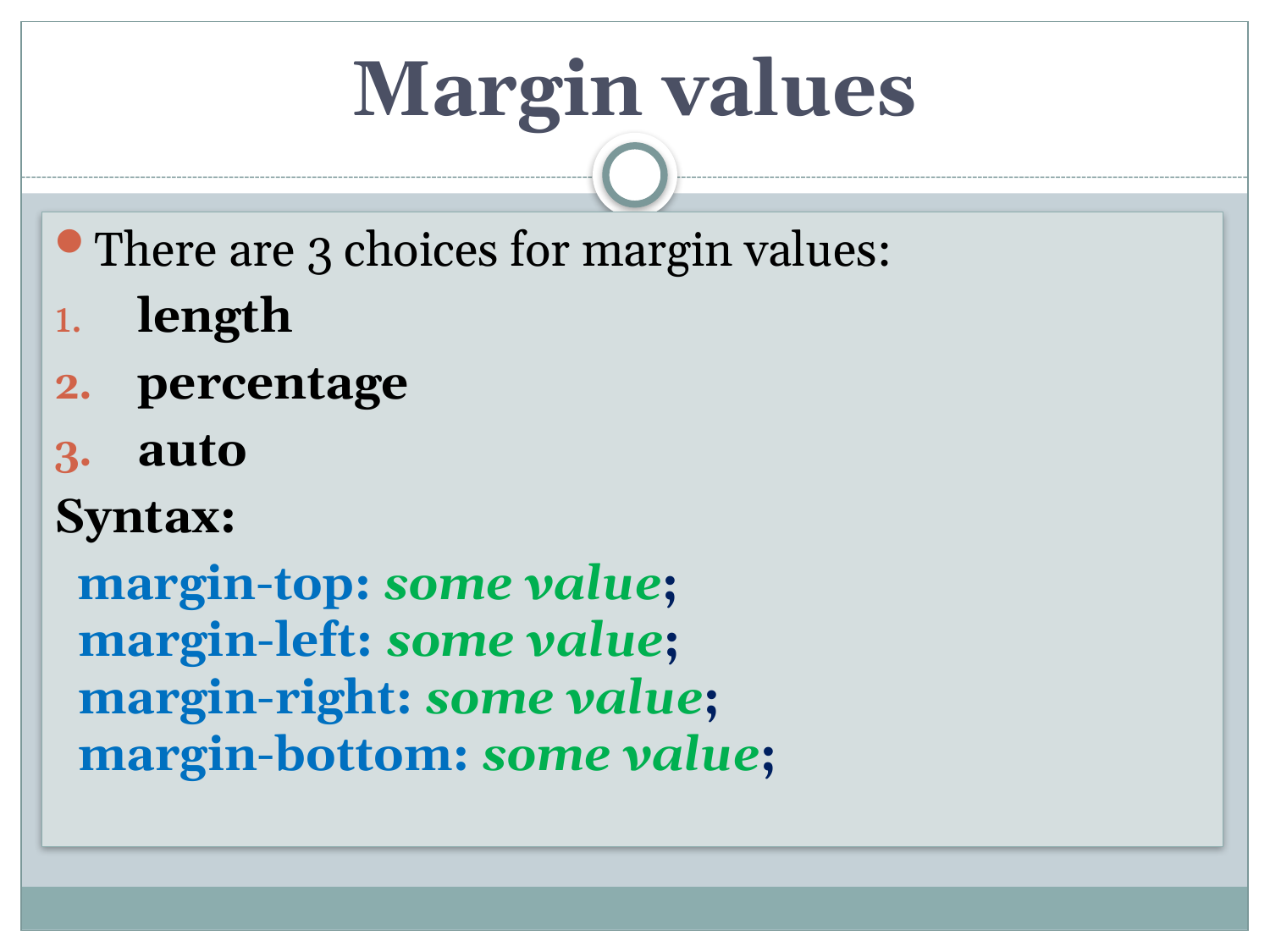

# Margin values
There are 3 choices for margin values:
 length
 percentage
 auto
Syntax:
  margin-top: some value; 
  margin-left: some value;
  margin-right: some value;
  margin-bottom: some value;